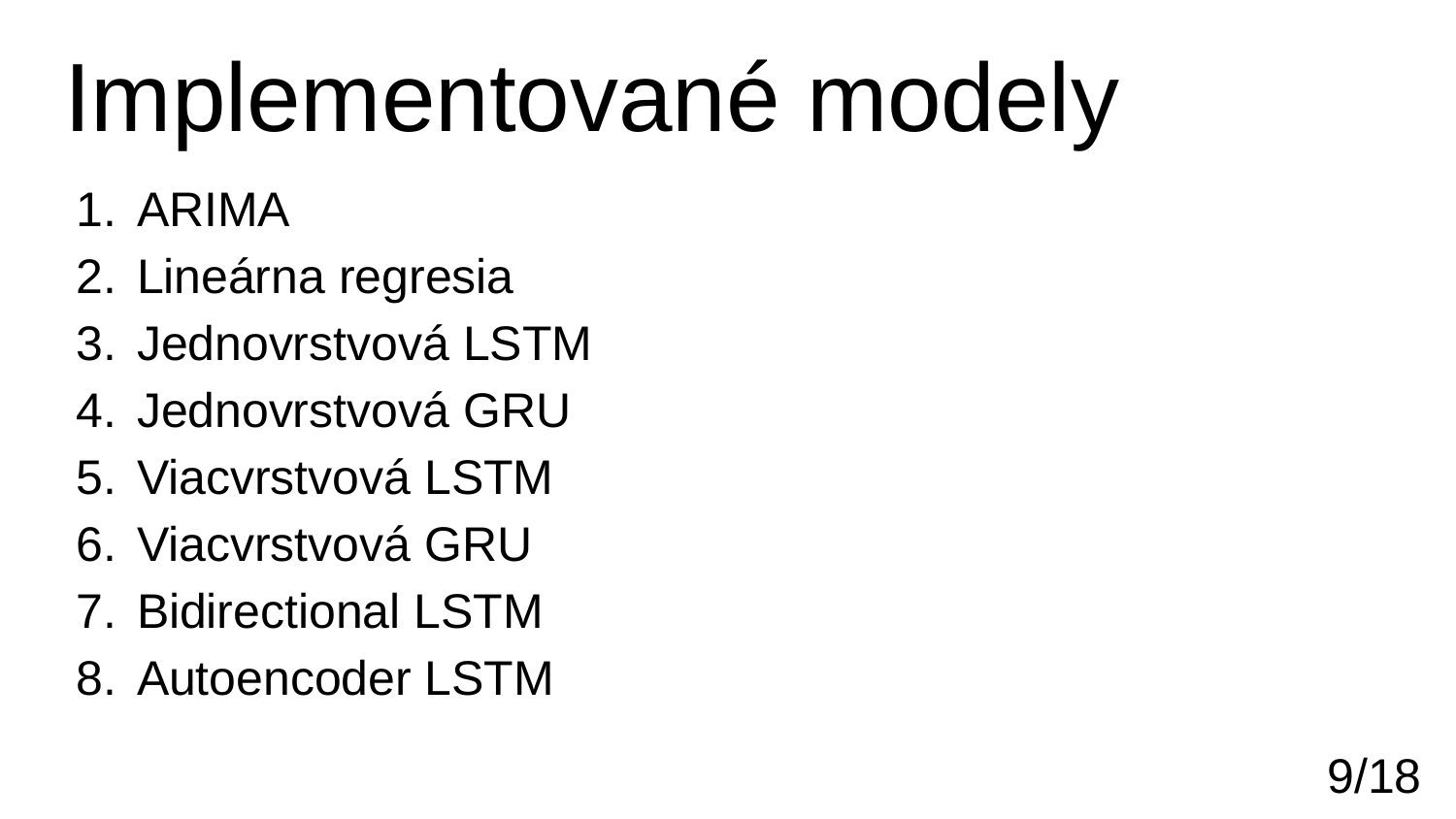

# Implementované modely
ARIMA
Lineárna regresia
Jednovrstvová LSTM
Jednovrstvová GRU
Viacvrstvová LSTM
Viacvrstvová GRU
Bidirectional LSTM
Autoencoder LSTM
9/18